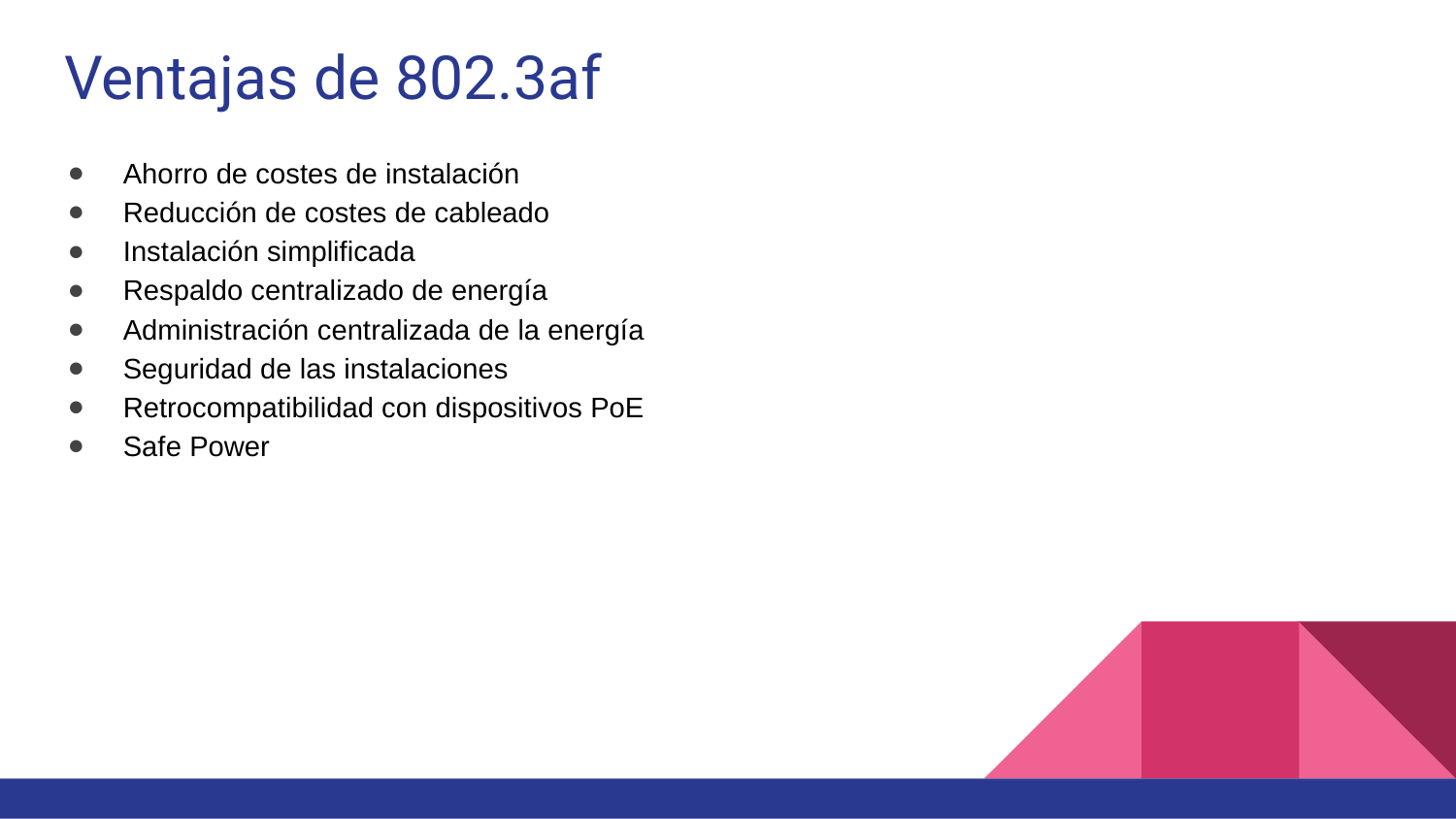

# Ventajas de 802.3af

Ahorro de costes de instalación
Reducción de costes de cableado
Instalación simplificada
Respaldo centralizado de energía
Administración centralizada de la energía
Seguridad de las instalaciones
Retrocompatibilidad con dispositivos PoE
Safe Power